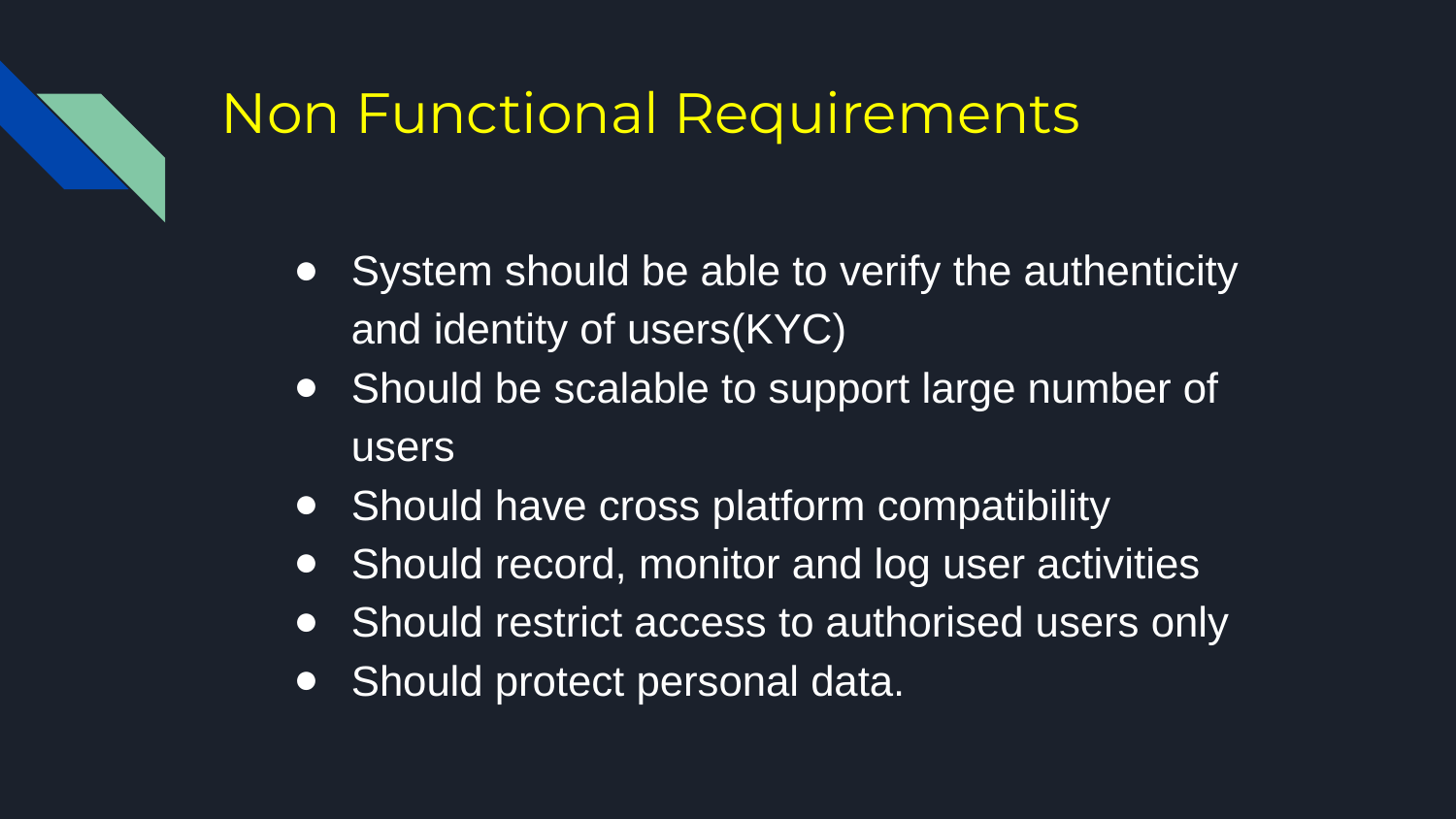

# Non Functional Requirements
System should be able to verify the authenticity and identity of users(KYC)
Should be scalable to support large number of users
Should have cross platform compatibility
Should record, monitor and log user activities
Should restrict access to authorised users only
Should protect personal data.